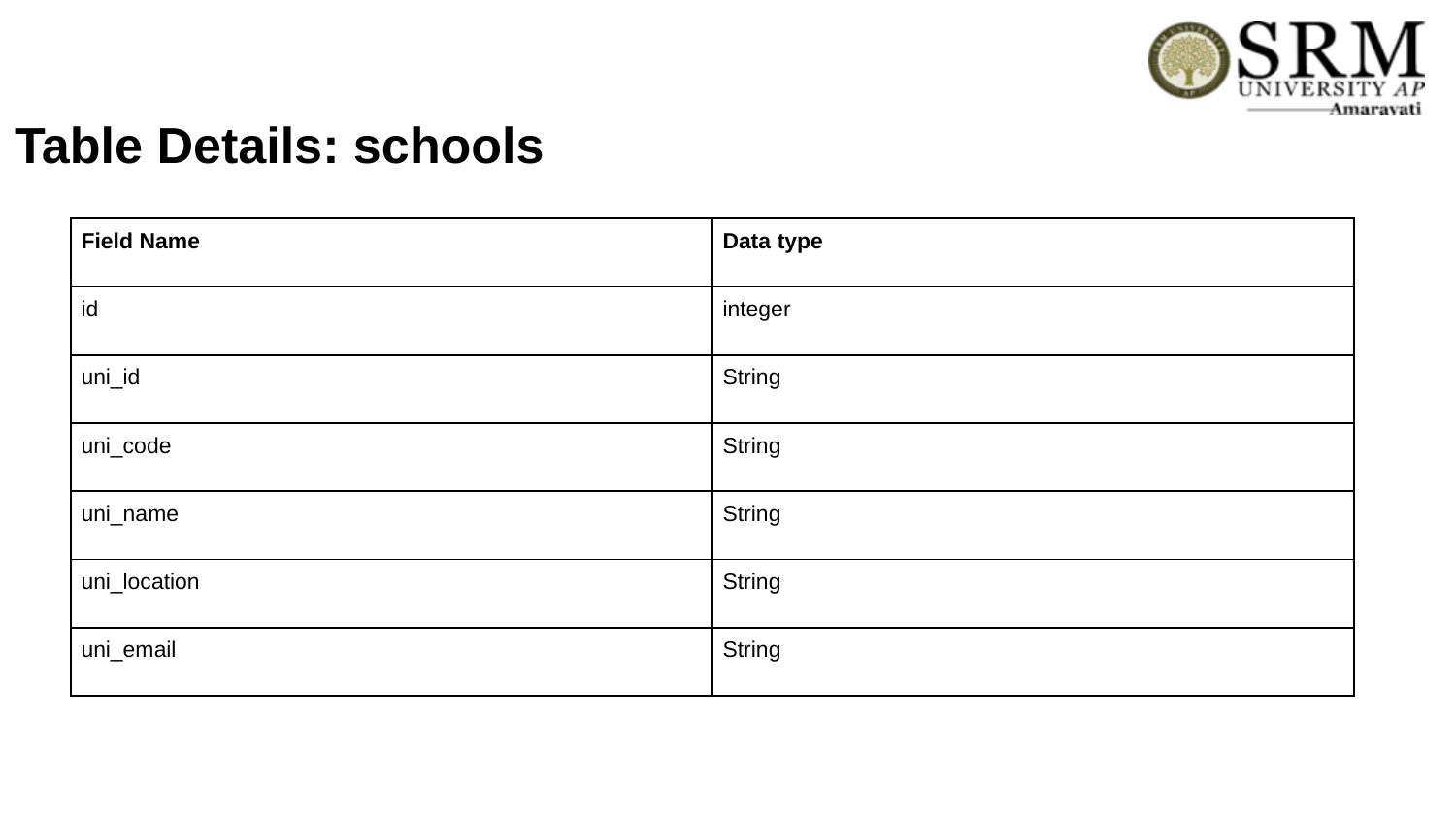

# Table Details: schools

| Field Name | Data type |
| --- | --- |
| id | integer |
| uni\_id | String |
| uni\_code | String |
| uni\_name | String |
| uni\_location | String |
| uni\_email | String |